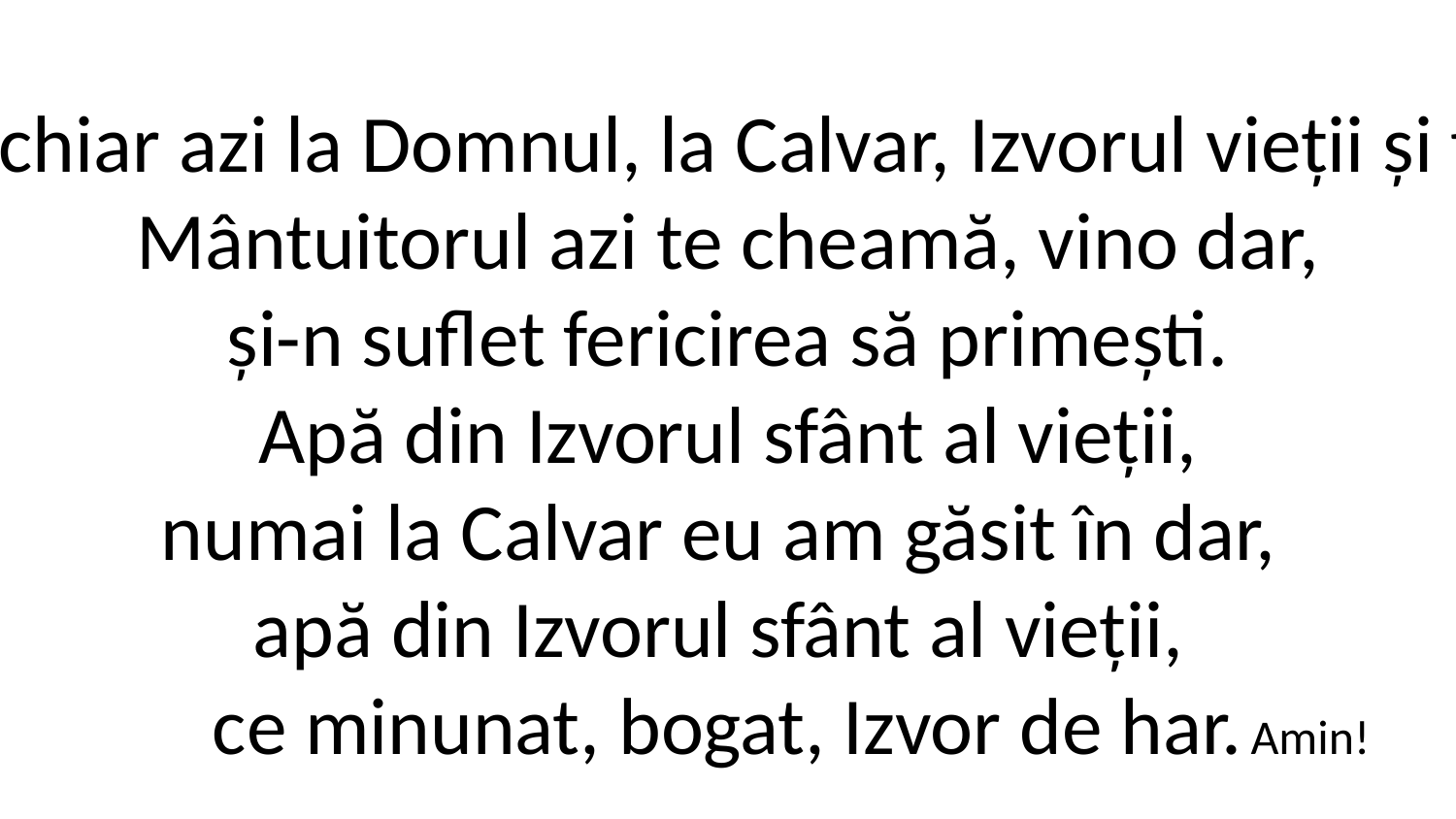

3. De ce nu vii chiar azi la Domnul, la Calvar, Izvorul vieții și tu să-L găsești.
Mântuitorul azi te cheamă, vino dar,
și-n suflet fericirea să primești.
Apă din Izvorul sfânt al vieții,
numai la Calvar eu am găsit în dar,
apă din Izvorul sfânt al vieții,
ce minunat, bogat, Izvor de har.

Amin!